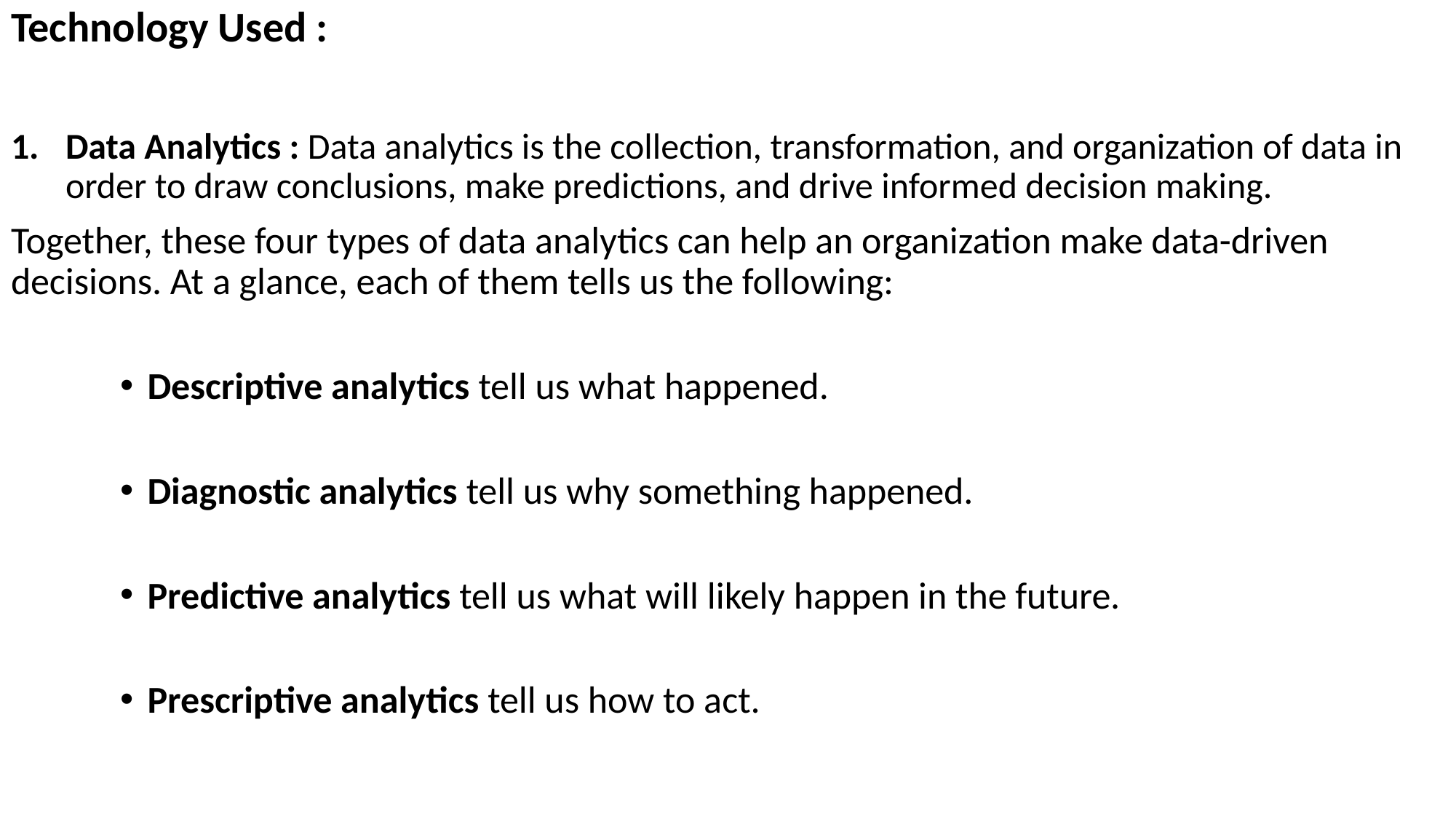

Technology Used :

Data Analytics : Data analytics is the collection, transformation, and organization of data in order to draw conclusions, make predictions, and drive informed decision making.
Together, these four types of data analytics can help an organization make data-driven decisions. At a glance, each of them tells us the following:

Descriptive analytics tell us what happened.

Diagnostic analytics tell us why something happened.

Predictive analytics tell us what will likely happen in the future.

Prescriptive analytics tell us how to act.